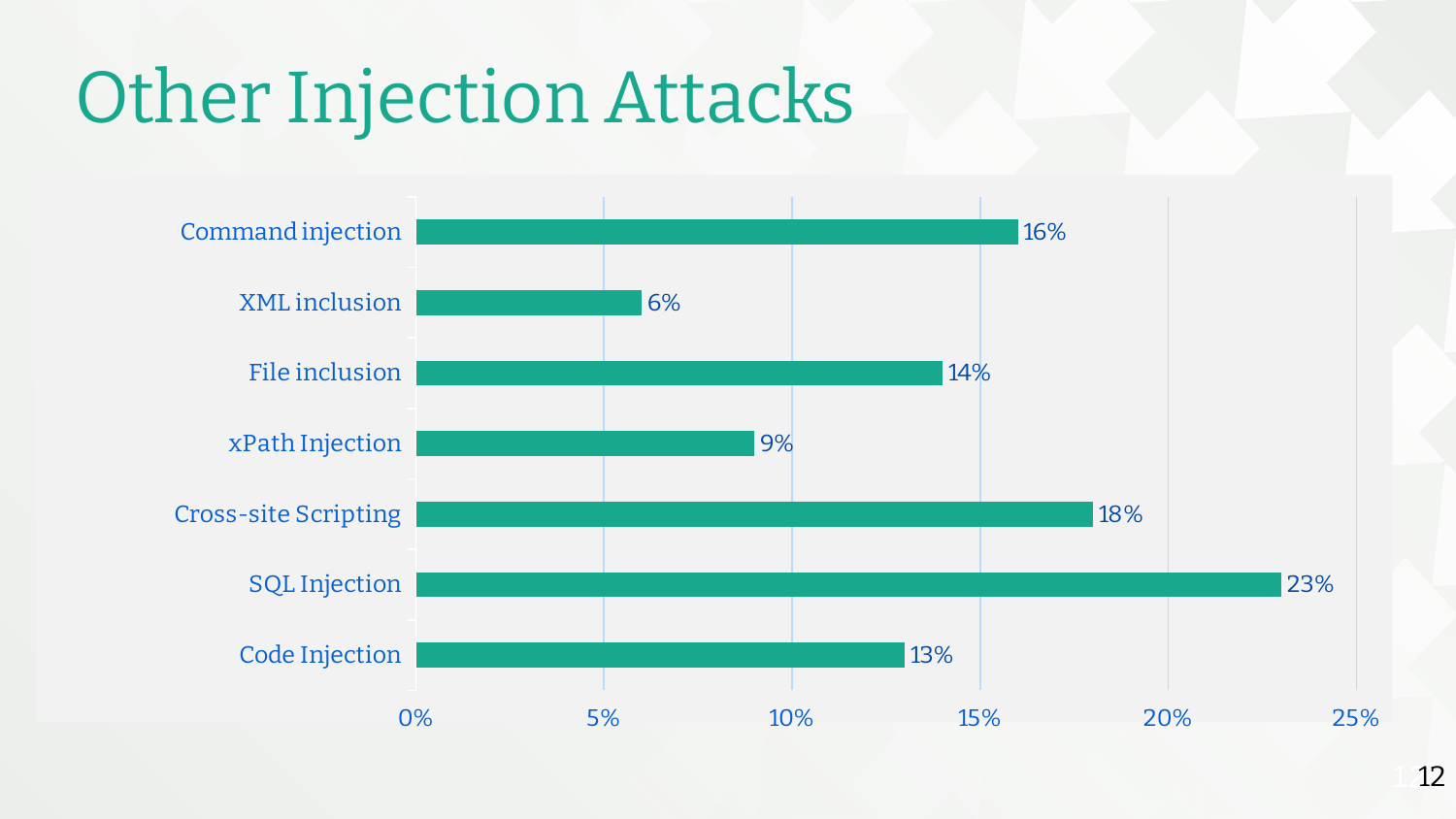

Other Injection Attacks

### Chart

| Category | Series 1 |
|---|---|
| Code Injection | 0.13 |
| SQL Injection | 0.23 |
| Cross-site Scripting | 0.18 |
| xPath Injection | 0.09 |
| File inclusion | 0.14 |
| XML inclusion | 0.06 |
| Command injection | 0.16 |
12
12